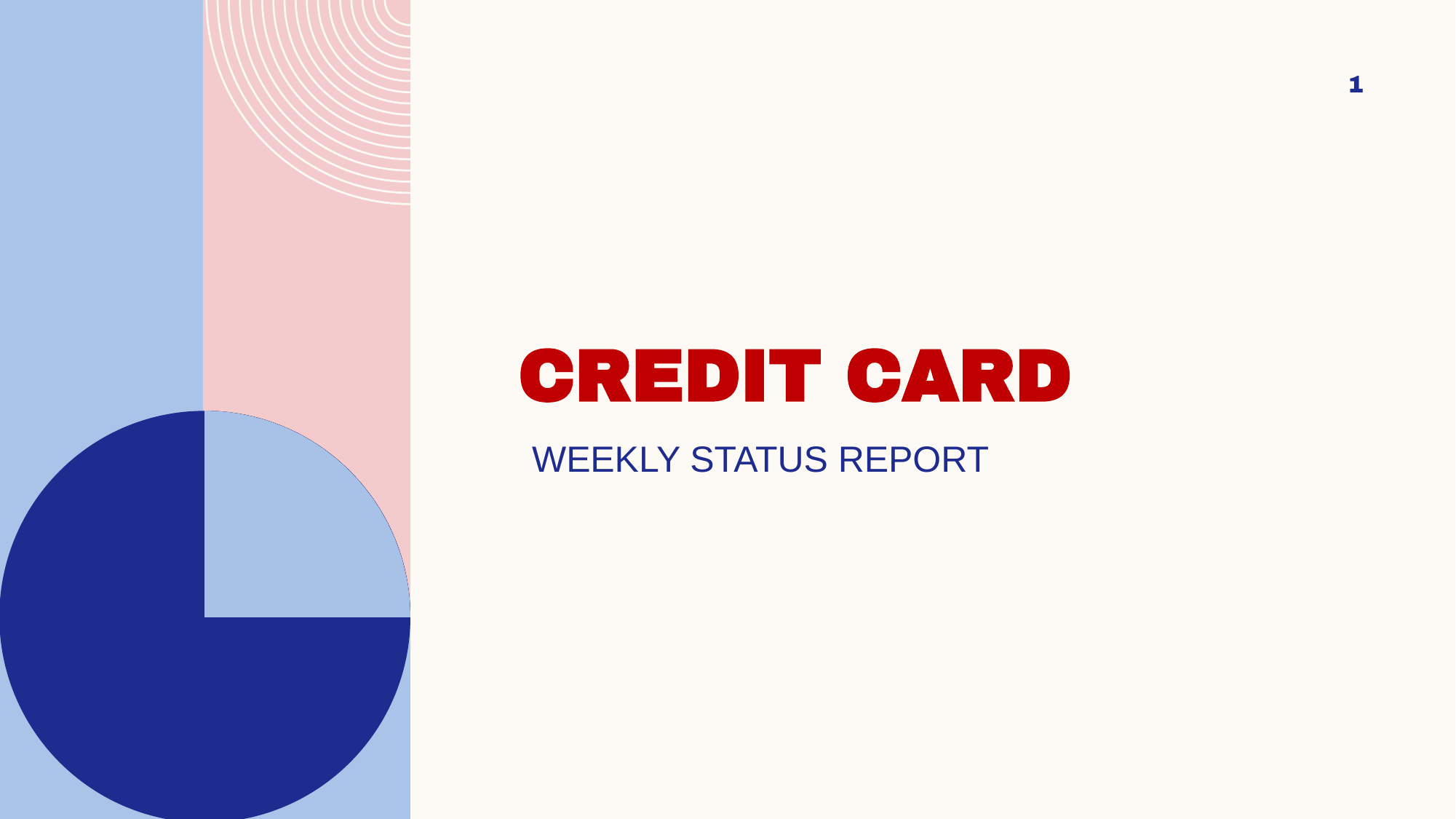

1
WEEKLY STATUS REPORT
# CREDIT CARD